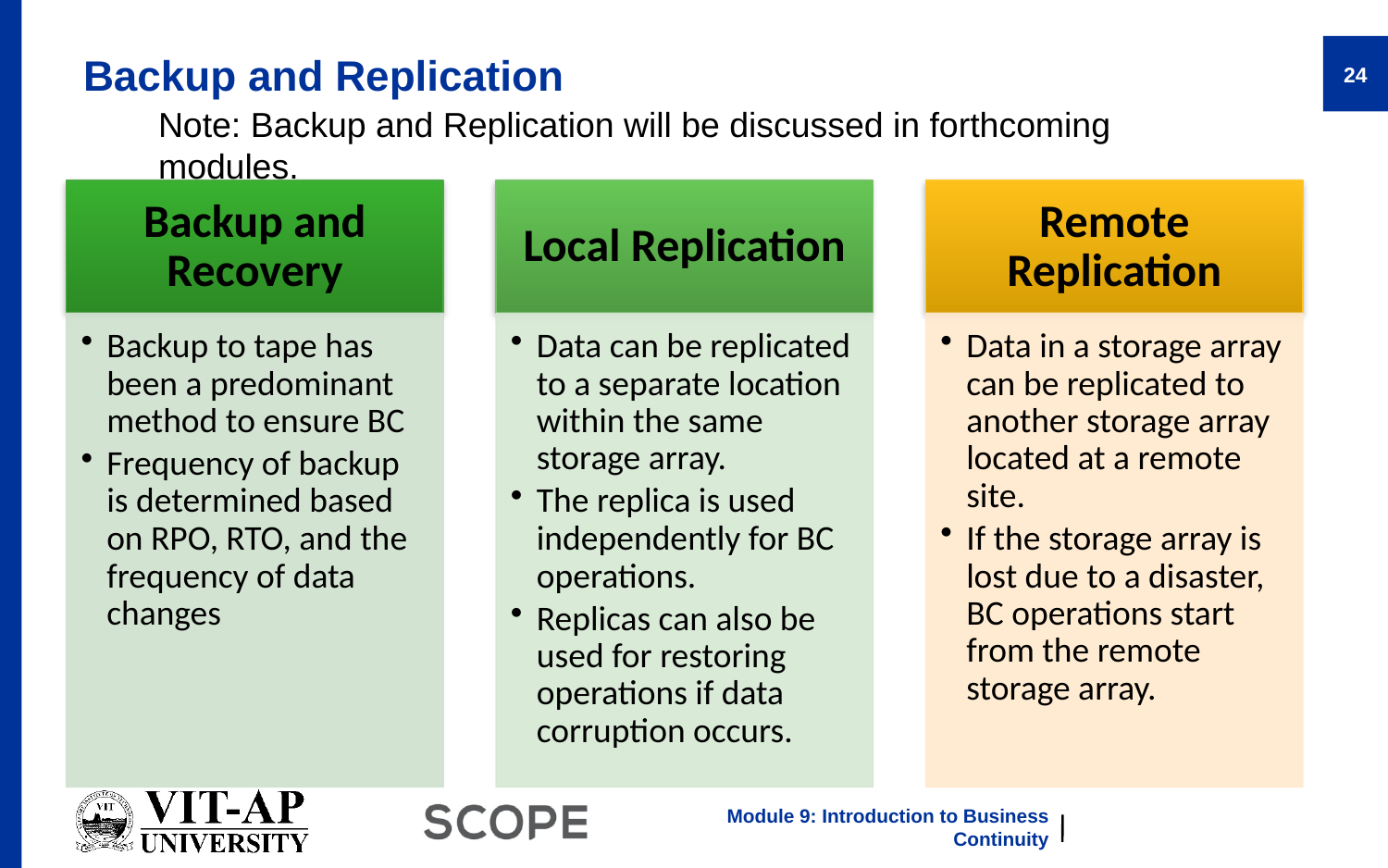

# Backup and Replication
Note: Backup and Replication will be discussed in forthcoming modules.
Backup and Recovery
Backup to tape has been a predominant method to ensure BC
Frequency of backup is determined based on RPO, RTO, and the frequency of data changes
Local Replication
Data can be replicated to a separate location within the same storage array.
The replica is used independently for BC operations.
Replicas can also be used for restoring operations if data corruption occurs.
Remote Replication
Data in a storage array can be replicated to another storage array located at a remote site.
If the storage array is lost due to a disaster, BC operations start from the remote storage array.
24
Module 9: Introduction to Business Continuity